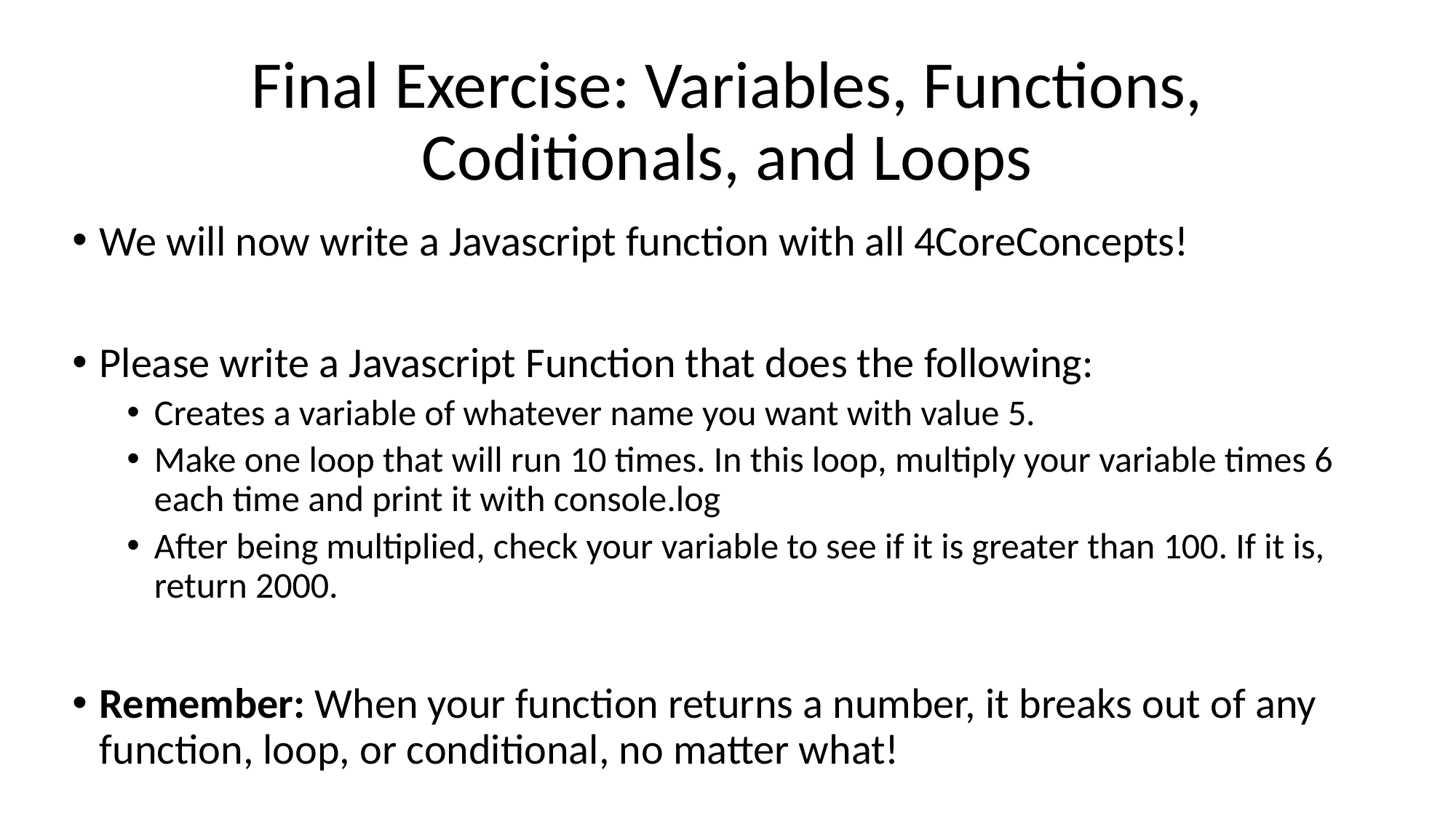

# Final Exercise: Variables, Functions, Coditionals, and Loops
We will now write a Javascript function with all 4CoreConcepts!

Please write a Javascript Function that does the following:
Creates a variable of whatever name you want with value 5.
Make one loop that will run 10 times. In this loop, multiply your variable times 6 each time and print it with console.log
After being multiplied, check your variable to see if it is greater than 100. If it is, return 2000.

Remember: When your function returns a number, it breaks out of any function, loop, or conditional, no matter what!